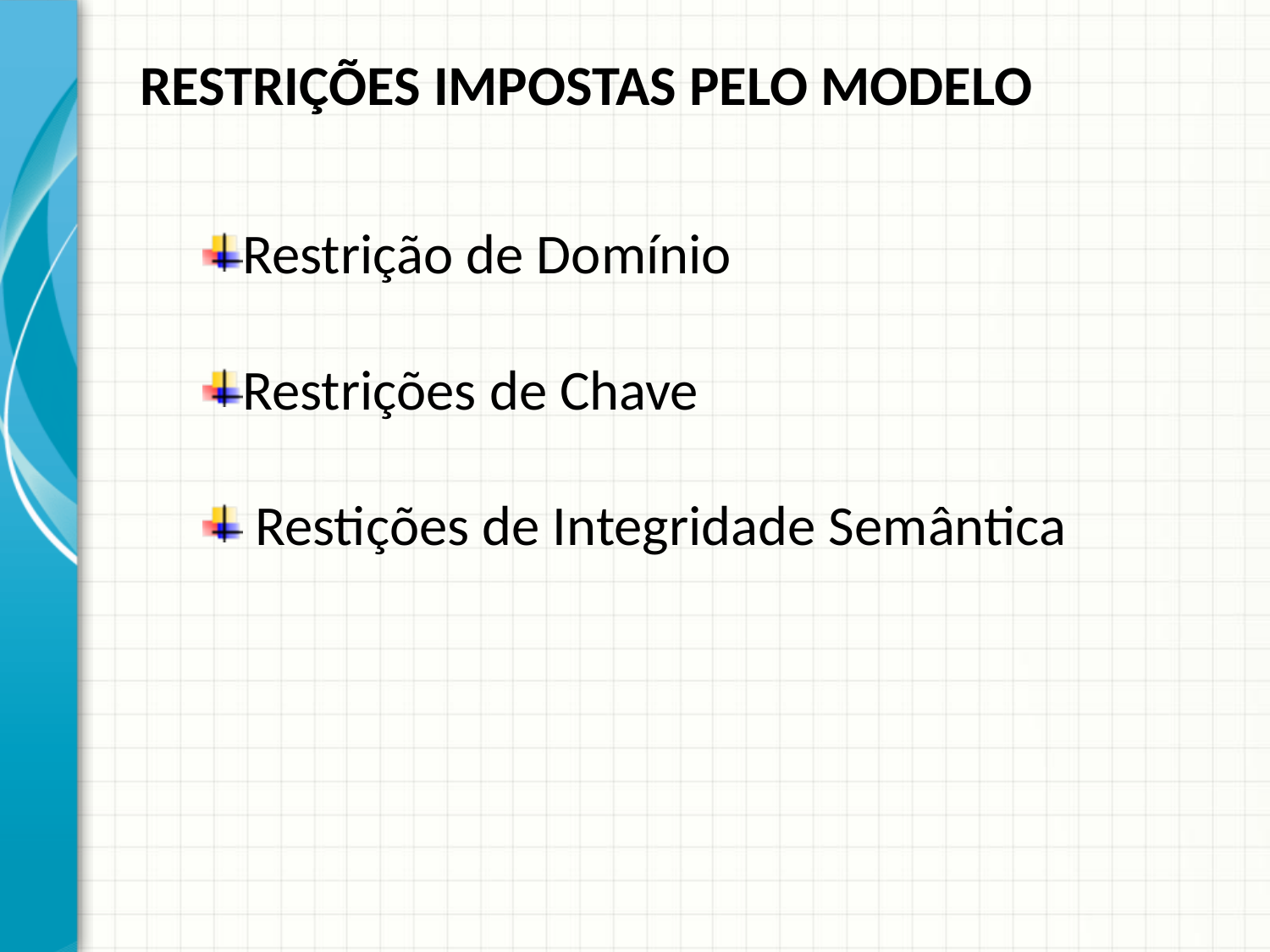

RESTRIÇÕES IMPOSTAS PELO MODELO

Restrição de Domínio

Restrições de Chave

 Restições de Integridade Semântica